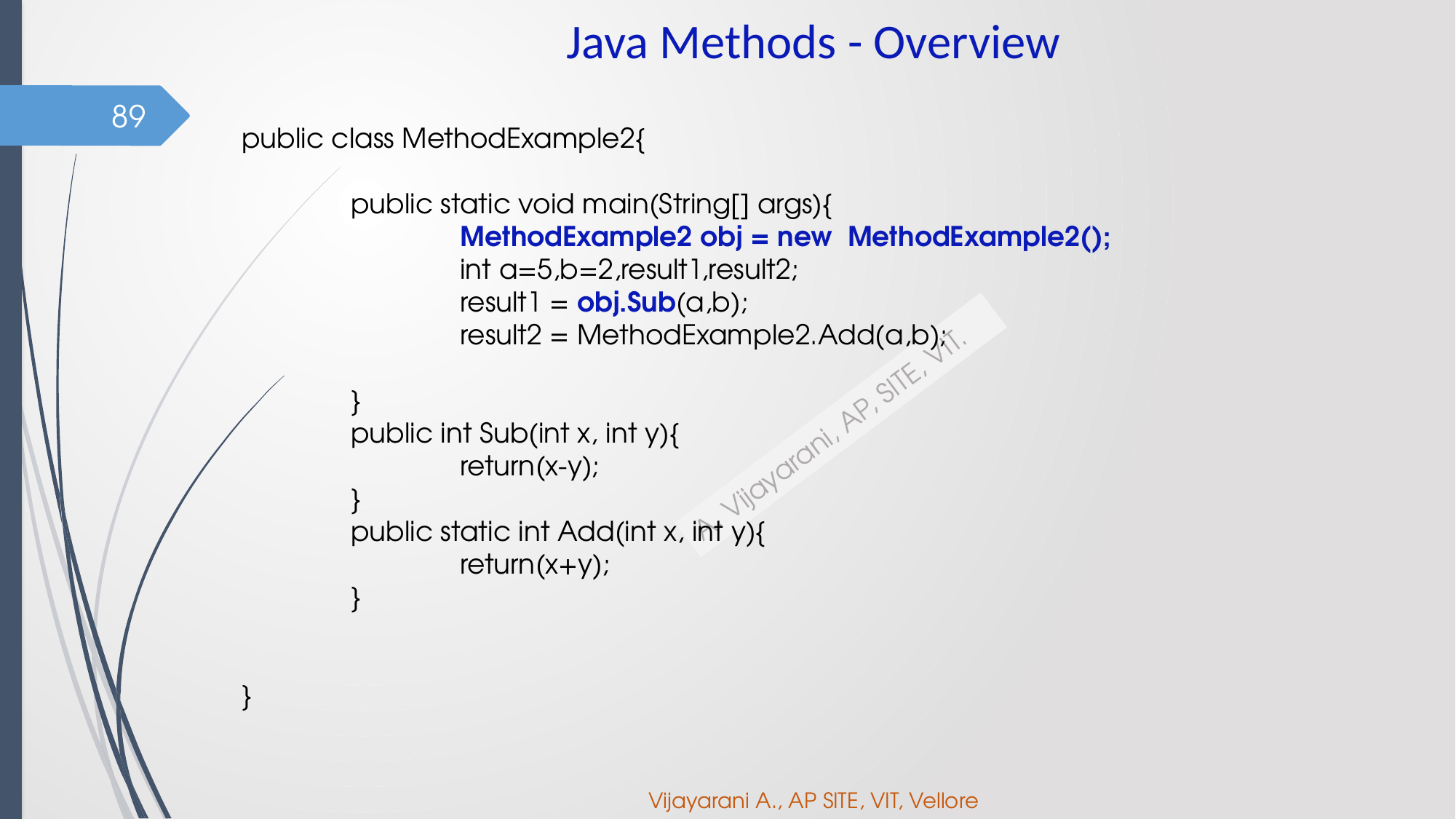

# Java Methods - Overview
89
public class MethodExample2{

	public static void main(String[] args){
		MethodExample2 obj = new  MethodExample2();
		int a=5,b=2,result1,result2;
		result1 = obj.Sub(a,b);
		result2 = MethodExample2.Add(a,b);

	}
	public int Sub(int x, int y){
		return(x-y);
	}
	public static int Add(int x, int y){
		return(x+y);
	}

}
Vijayarani A., AP SITE, VIT, Vellore